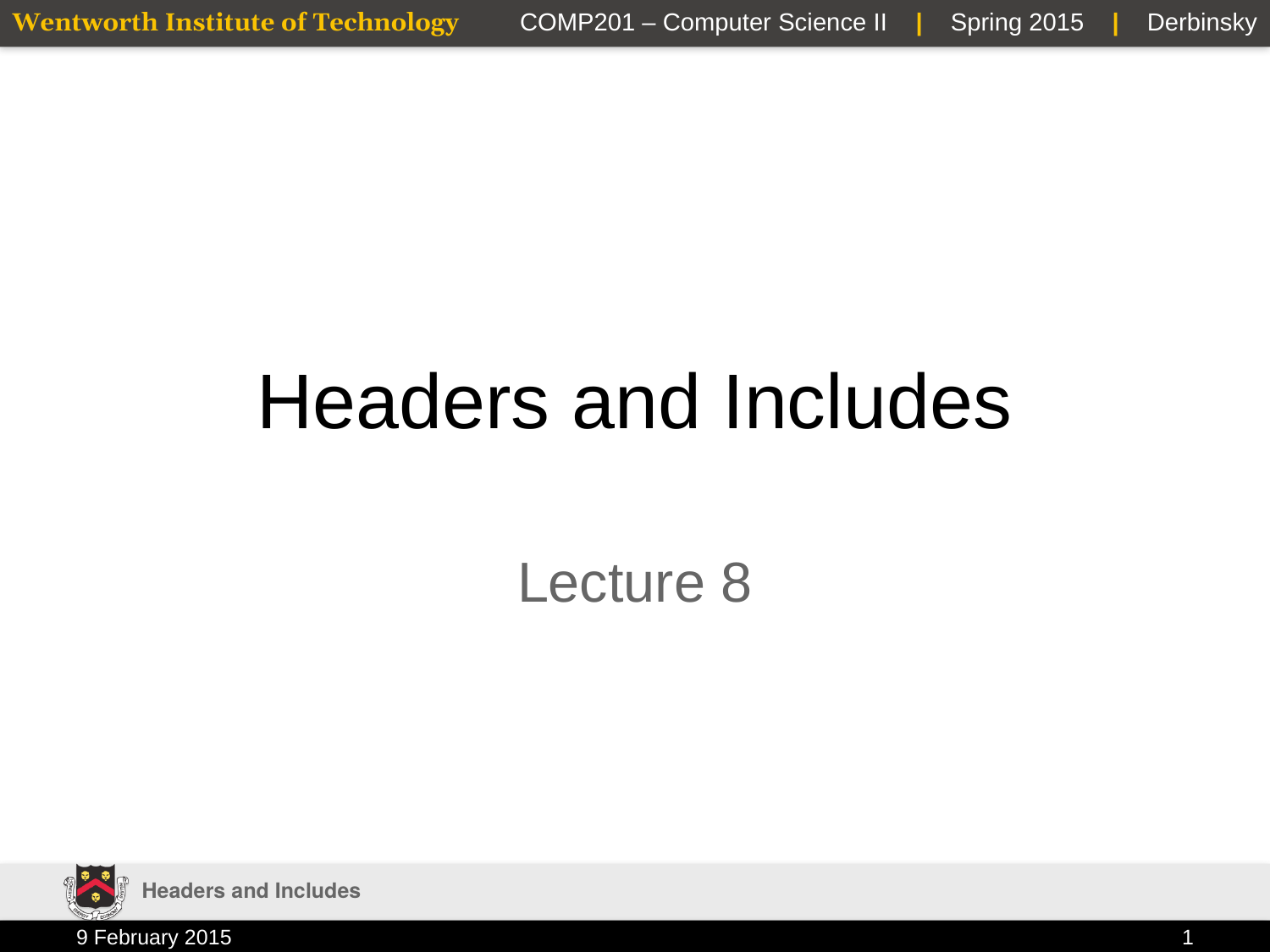

# Headers and Includes
Lecture 8
Headers and Includes
9 February 2015
1